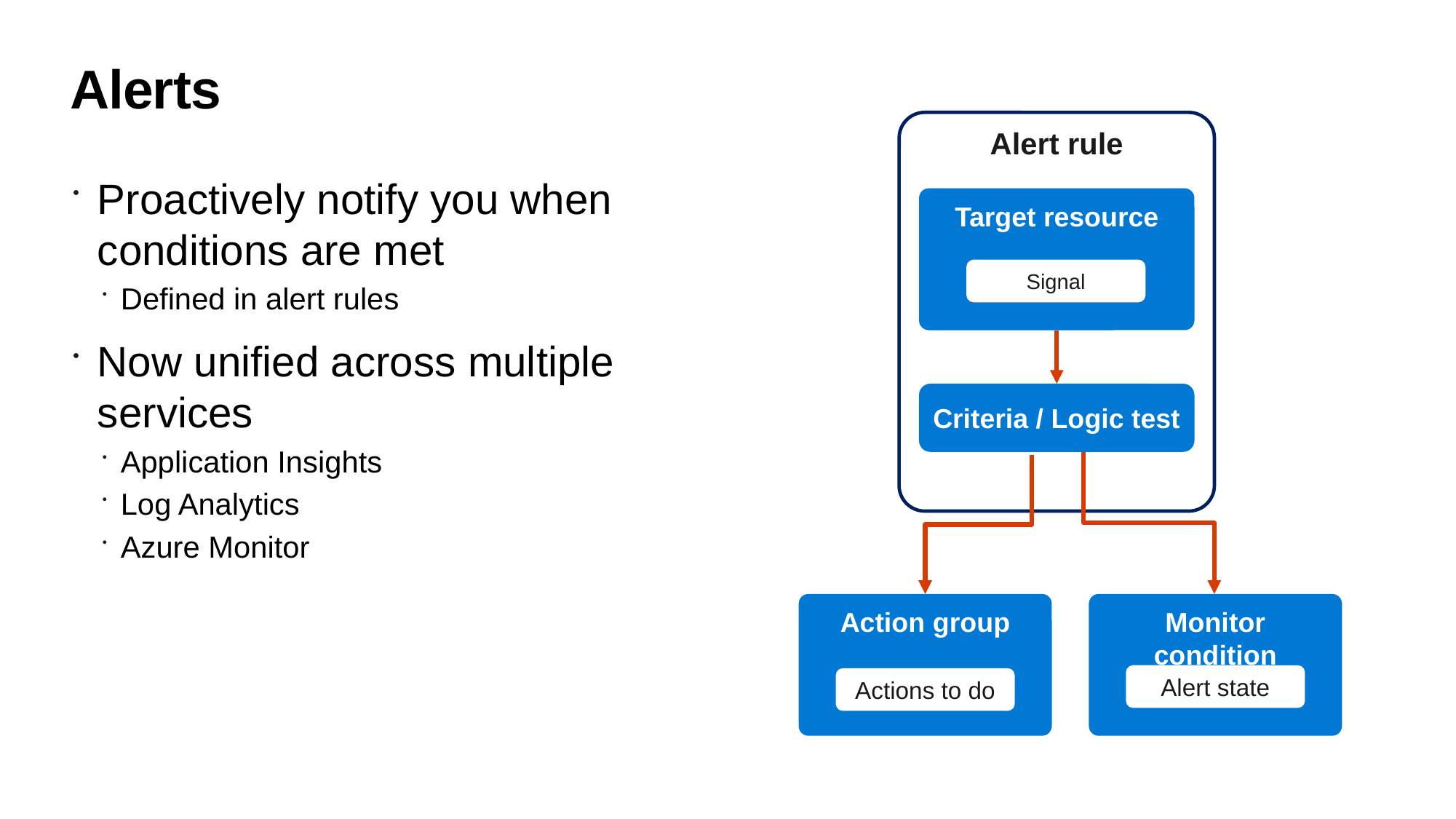

# Alerts
Alert rule
Target resource
Signal
Criteria / Logic test
Action group
Actions to do
Monitor condition
Alert state
Proactively notify you when conditions are met
Defined in alert rules
Now unified across multiple services
Application Insights
Log Analytics
Azure Monitor